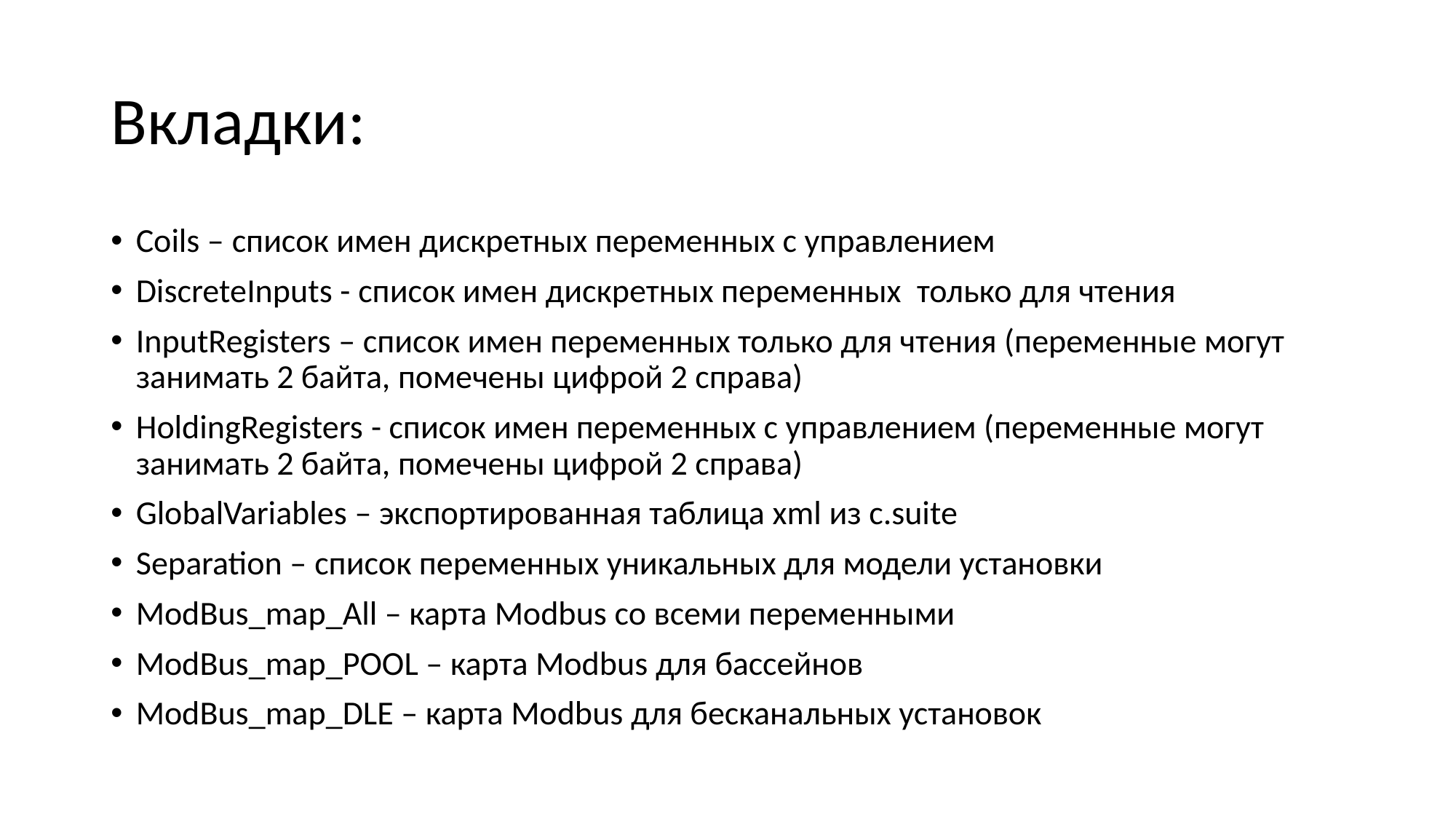

# Вкладки:
Coils – список имен дискретных переменных с управлением
DiscreteInputs - список имен дискретных переменных  только для чтения
InputRegisters – список имен переменных только для чтения (переменные могут занимать 2 байта, помечены цифрой 2 справа)
HoldingRegisters - список имен переменных с управлением (переменные могут занимать 2 байта, помечены цифрой 2 справа)
GlobalVariables – экспортированная таблица xml из c.suite
Separation – список переменных уникальных для модели установки
ModBus_map_All – карта Modbus со всеми переменными
ModBus_map_POOL – карта Modbus для бассейнов
ModBus_map_DLE – карта Modbus для бесканальных установок